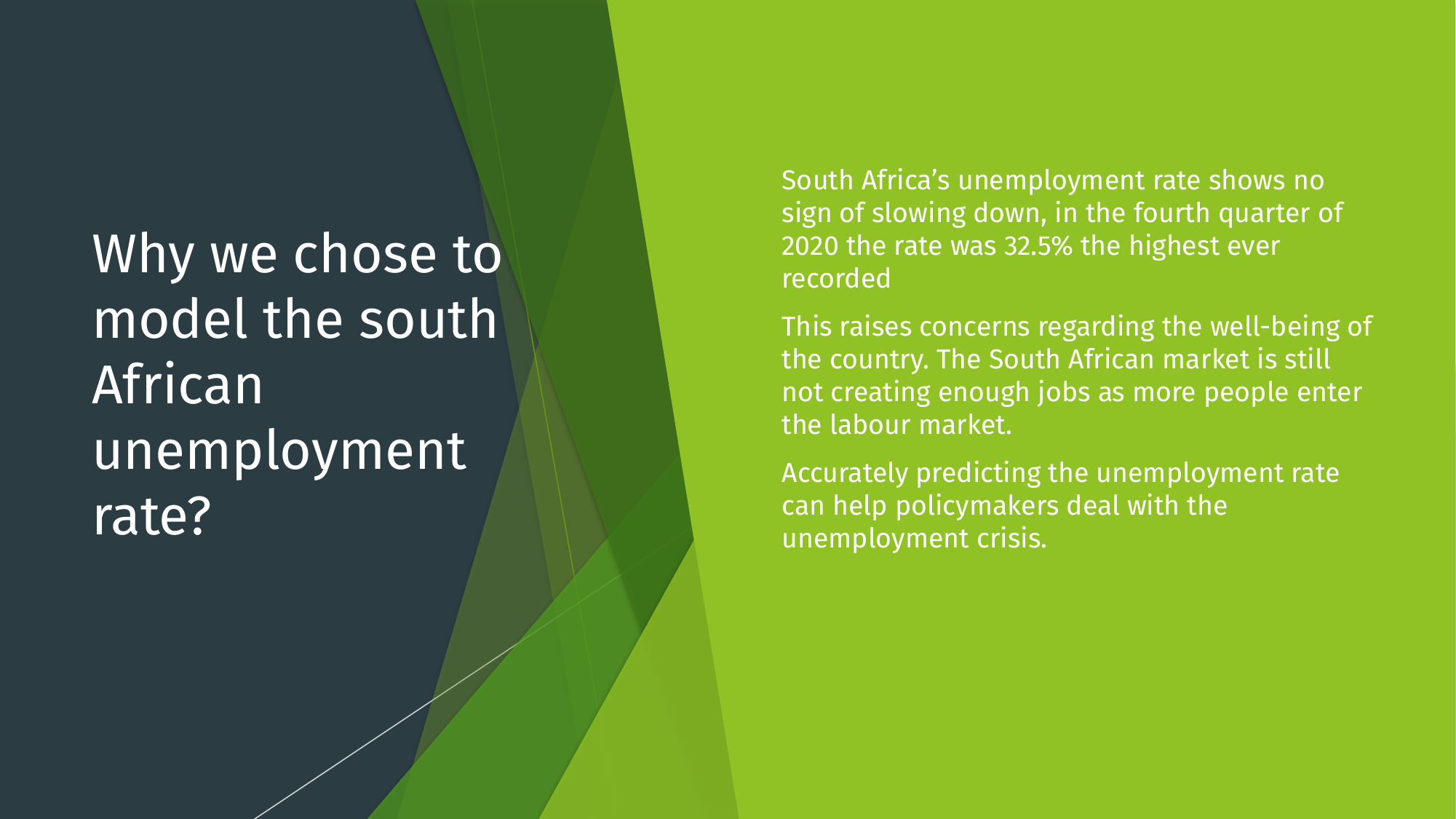

# Why we chose to model the south African unemployment rate?
South Africa’s unemployment rate shows no sign of slowing down, in the fourth quarter of 2020 the rate was 32.5% the highest ever recorded
This raises concerns regarding the well-being of the country. The South African market is still not creating enough jobs as more people enter the labour market.
Accurately predicting the unemployment rate can help policymakers deal with the unemployment crisis.